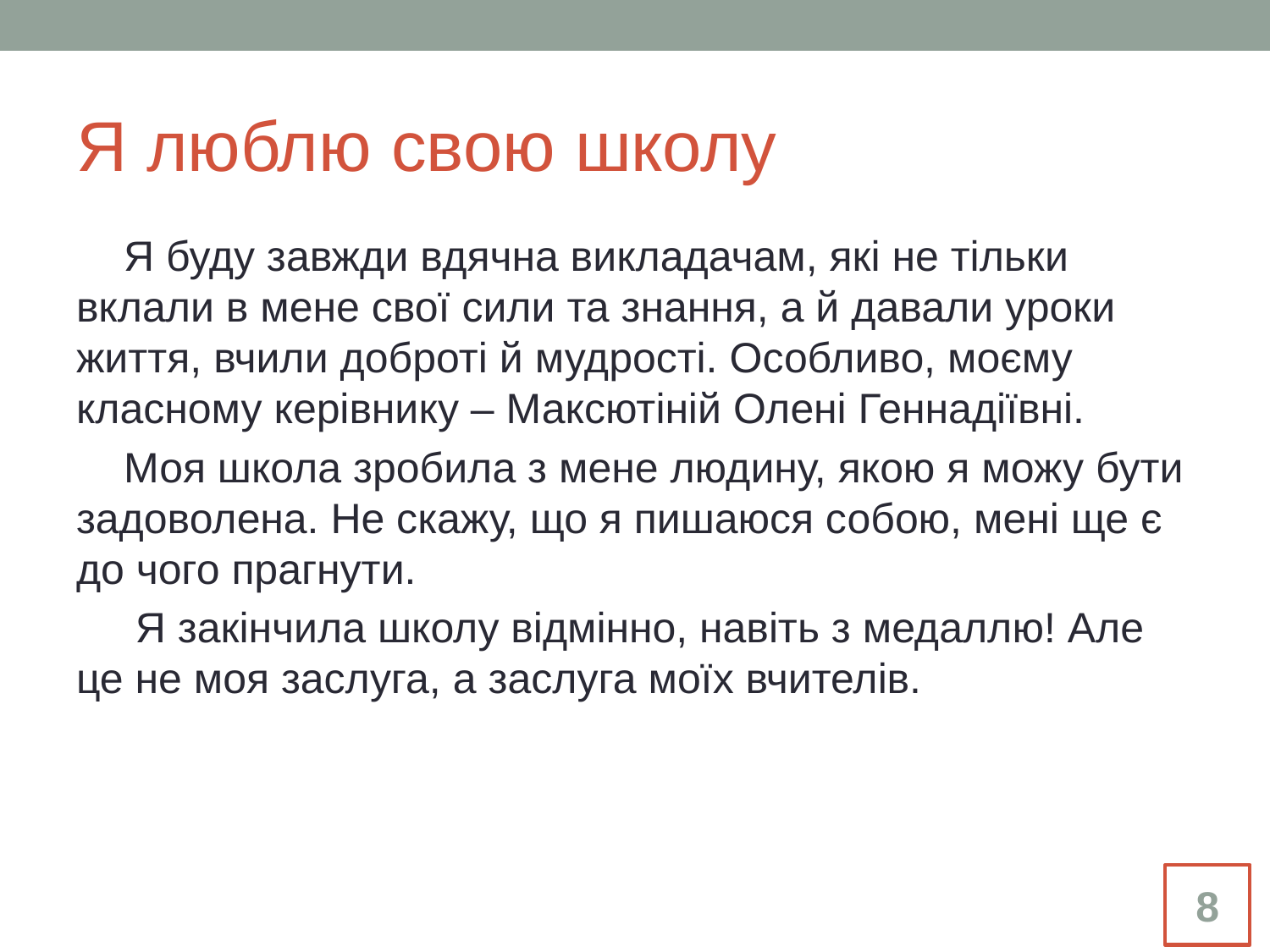

# Я люблю свою школу
    Я буду завжди вдячна викладачам, які не тільки вклали в мене свої сили та знання, а й давали уроки життя, вчили доброті й мудрості. Особливо, моєму класному керівнику – Максютіній Олені Геннадіївні.
    Моя школа зробила з мене людину, якою я можу бути задоволена. Не скажу, що я пишаюся собою, мені ще є до чого прагнути.
     Я закінчила школу відмінно, навіть з медаллю! Але це не моя заслуга, а заслуга моїх вчителів.
8